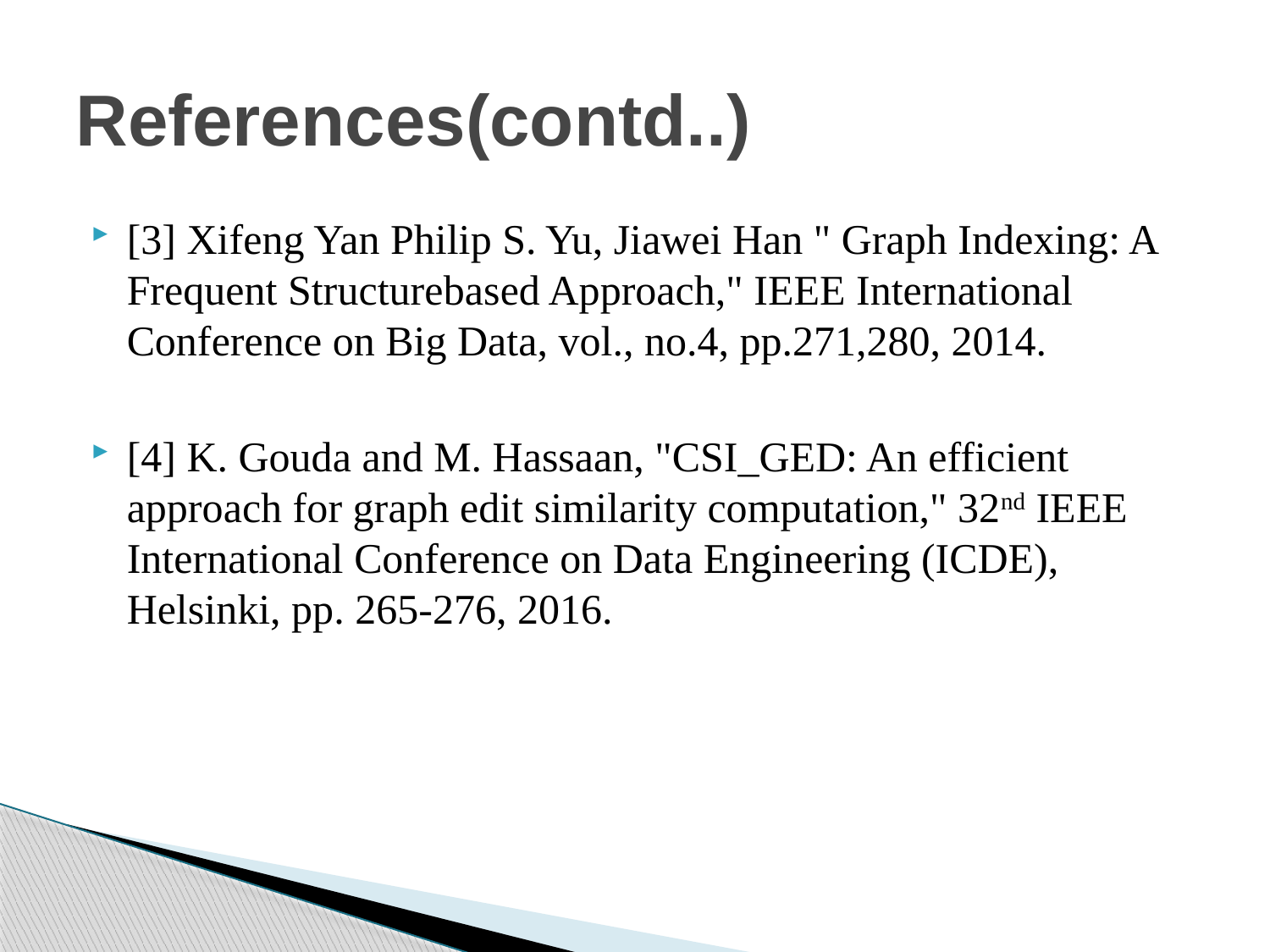

# References(contd..)
[3] Xifeng Yan Philip S. Yu, Jiawei Han " Graph Indexing: A Frequent Structure­based Approach," IEEE International Conference on Big Data, vol., no.4, pp.271,280, 2014.

[4] K. Gouda and M. Hassaan, "CSI_GED: An efficient approach for graph edit similarity computation," 32nd IEEE International Conference on Data Engineering (ICDE), Helsinki, pp. 265-276, 2016.